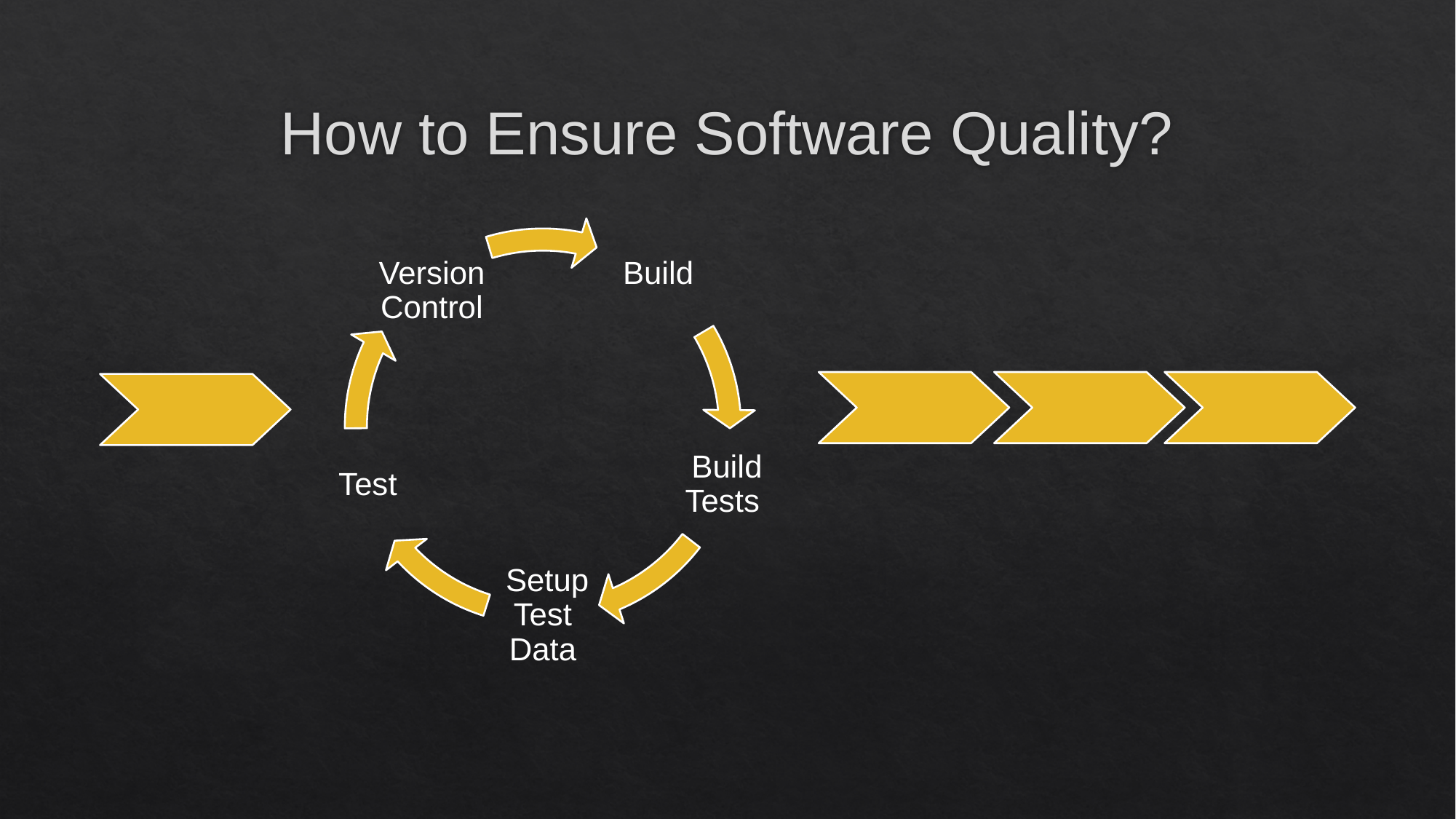

# How to Ensure Software Quality?
 Build
 Build Tests
 Setup Test Data
 Test
 Version Control